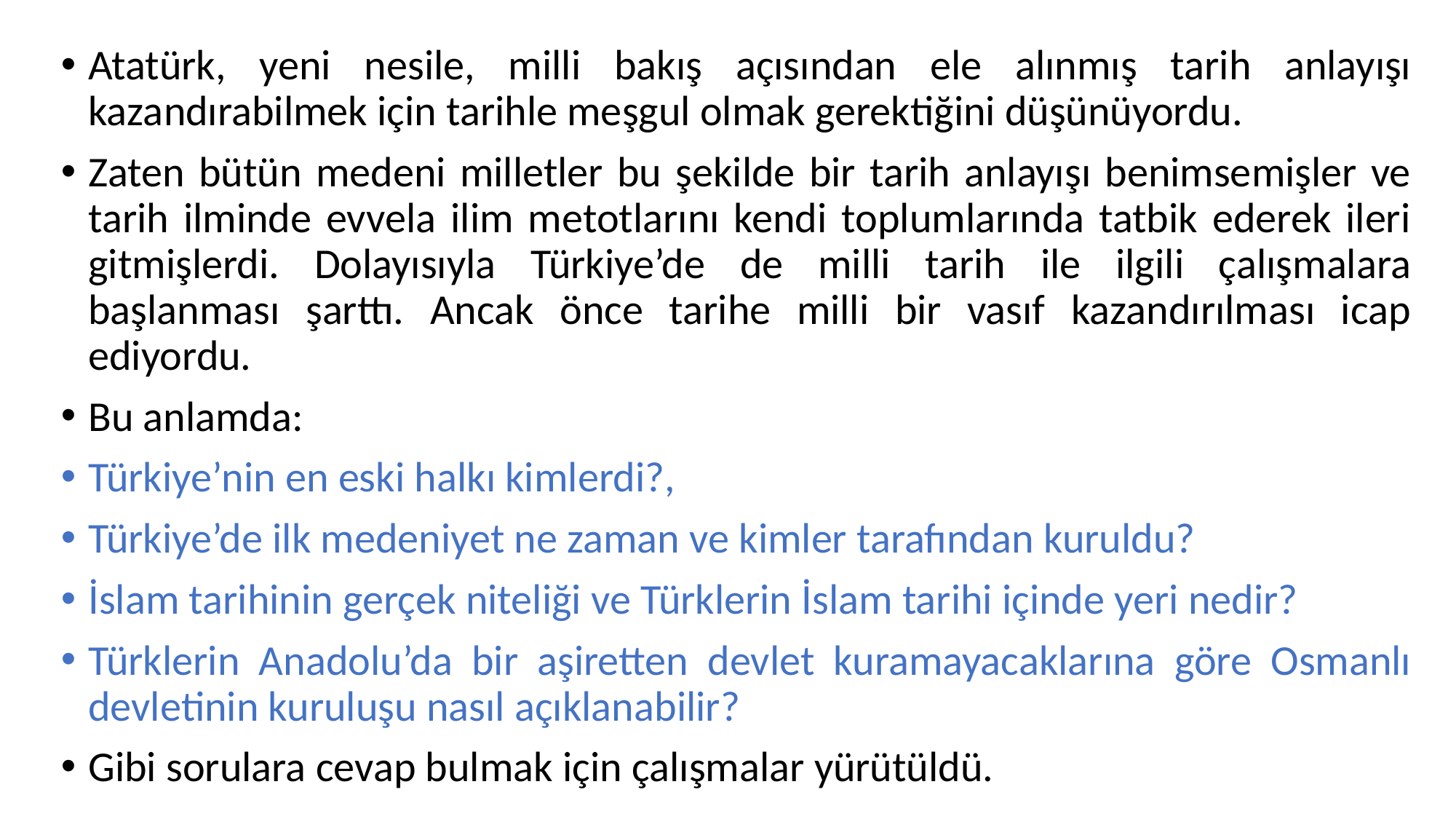

Atatürk, yeni nesile, milli bakış açısından ele alınmış tarih anlayışı kazandırabilmek için tarihle meşgul olmak gerektiğini düşünüyordu.
Zaten bütün medeni milletler bu şekilde bir tarih anlayışı benimsemişler ve tarih ilminde evvela ilim metotlarını kendi toplumlarında tatbik ederek ileri gitmişlerdi. Dolayısıyla Türkiye’de de milli tarih ile ilgili çalışmalara başlanması şarttı. Ancak önce tarihe milli bir vasıf kazandırılması icap ediyordu.
Bu anlamda:
Türkiye’nin en eski halkı kimlerdi?,
Türkiye’de ilk medeniyet ne zaman ve kimler tarafından kuruldu?
İslam tarihinin gerçek niteliği ve Türklerin İslam tarihi içinde yeri nedir?
Türklerin Anadolu’da bir aşiretten devlet kuramayacaklarına göre Osmanlı devletinin kuruluşu nasıl açıklanabilir?
Gibi sorulara cevap bulmak için çalışmalar yürütüldü.